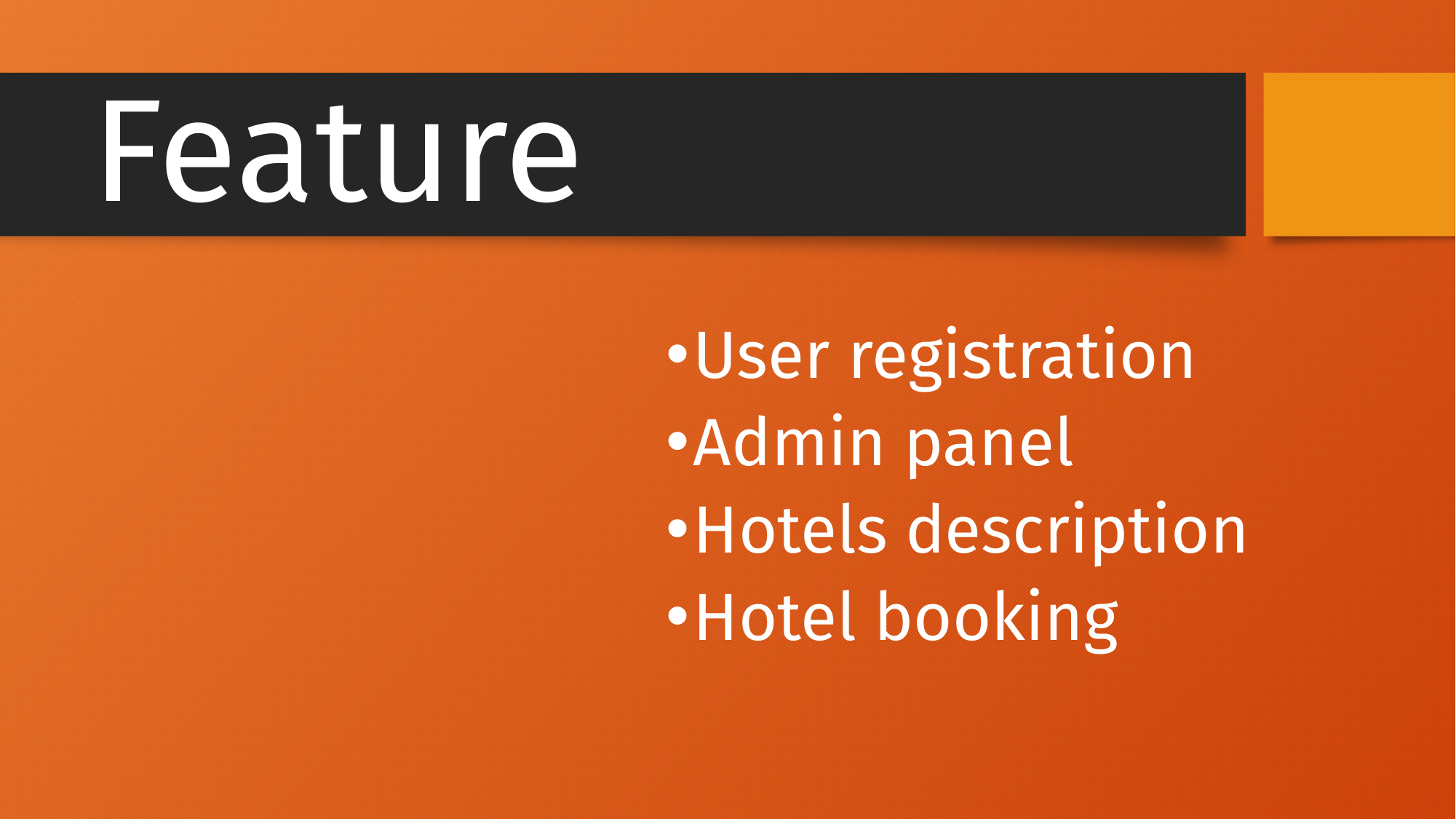

# Feature
User registration
Admin panel
Hotels description
Hotel booking